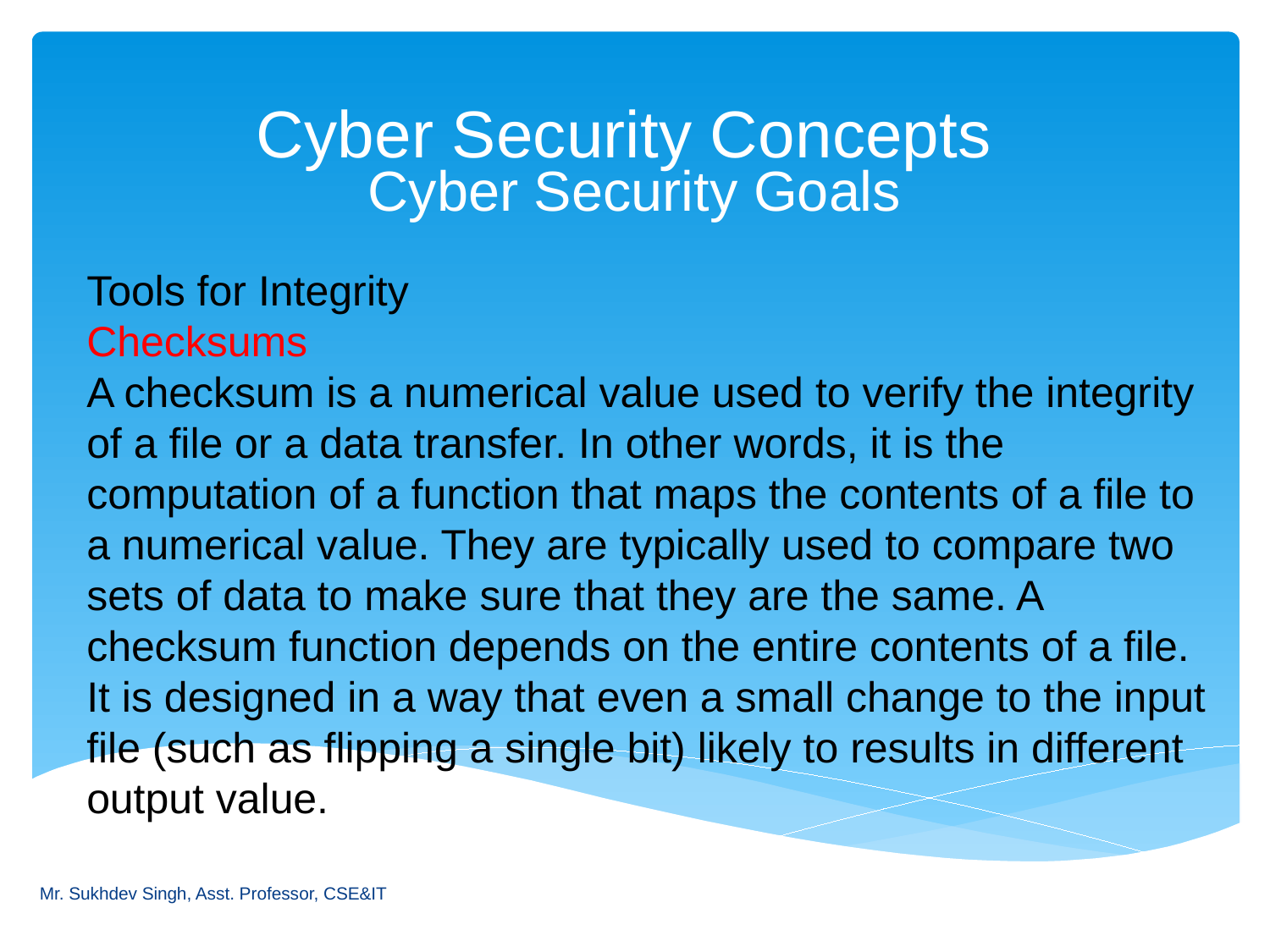

# Cyber Security Concepts
Cyber Security Goals
Tools for Integrity
Checksums
A checksum is a numerical value used to verify the integrity of a file or a data transfer. In other words, it is the computation of a function that maps the contents of a file to a numerical value. They are typically used to compare two sets of data to make sure that they are the same. A checksum function depends on the entire contents of a file. It is designed in a way that even a small change to the input file (such as flipping a single bit) likely to results in different output value.

Mr. Sukhdev Singh, Asst. Professor, CSE&IT